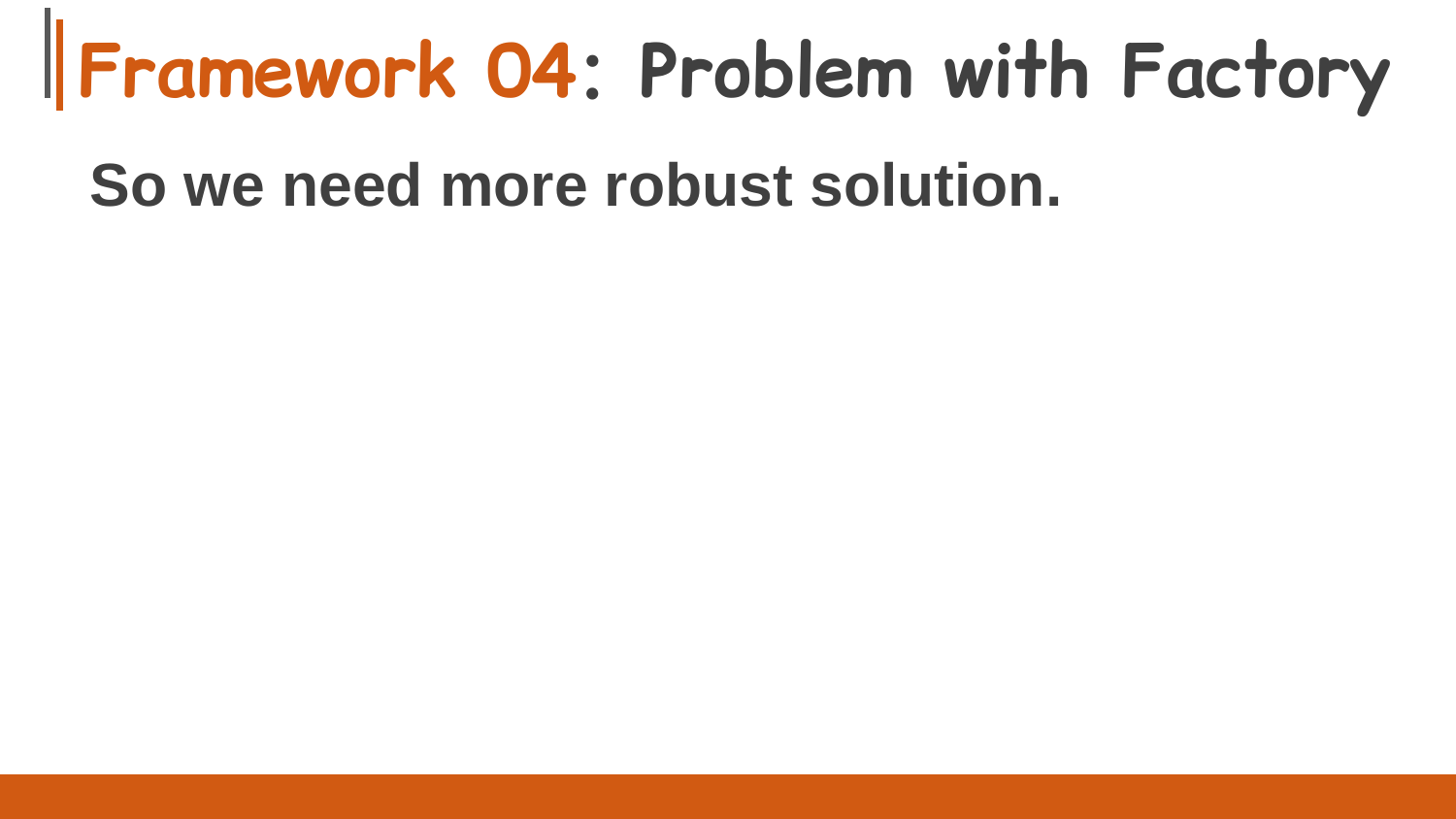

# Framework 04: Problem with Factory
So we need more robust solution.